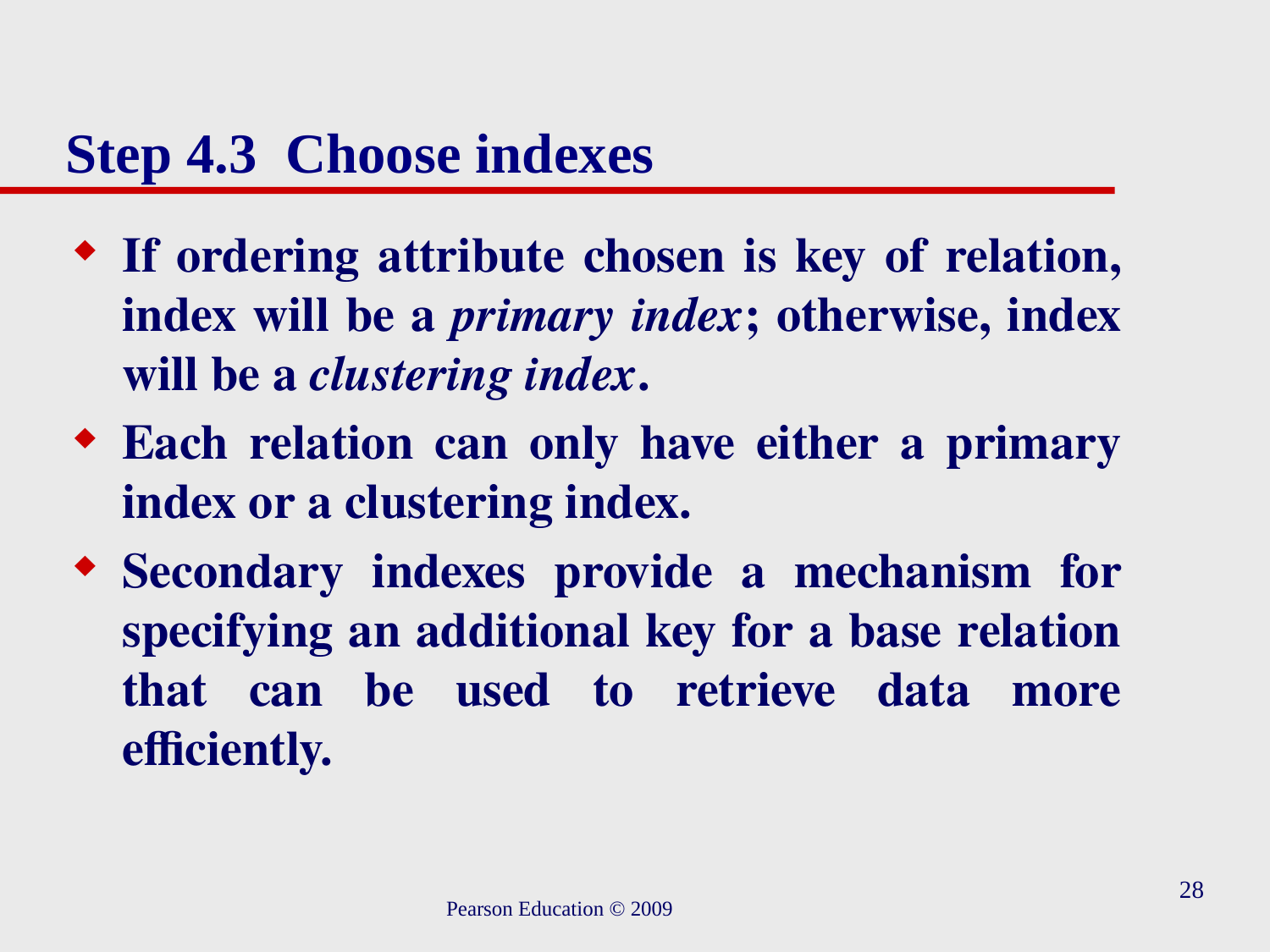

# Step 4.3  Choose indexes
If ordering attribute chosen is key of relation, index will be a primary index; otherwise, index will be a clustering index.
Each relation can only have either a primary index or a clustering index.
Secondary indexes provide a mechanism for specifying an additional key for a base relation that can be used to retrieve data more efficiently.
28
Pearson Education © 2009